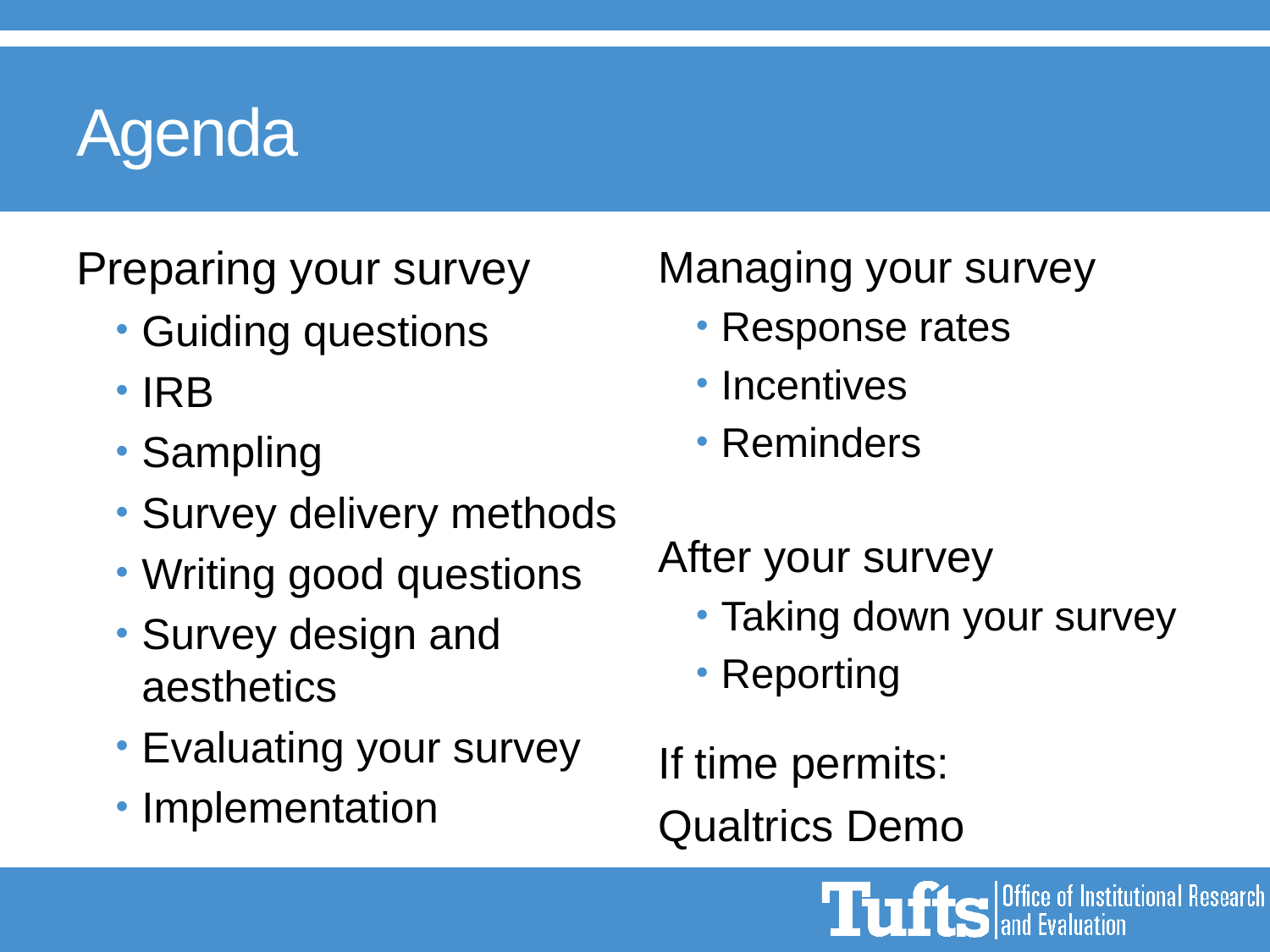

# Agenda
Preparing your survey
Guiding questions
IRB
Sampling
Survey delivery methods
Writing good questions
Survey design and aesthetics
Evaluating your survey
Implementation

Managing your survey
Response rates
Incentives
Reminders
After your survey
Taking down your survey
Reporting

If time permits:
Qualtrics Demo